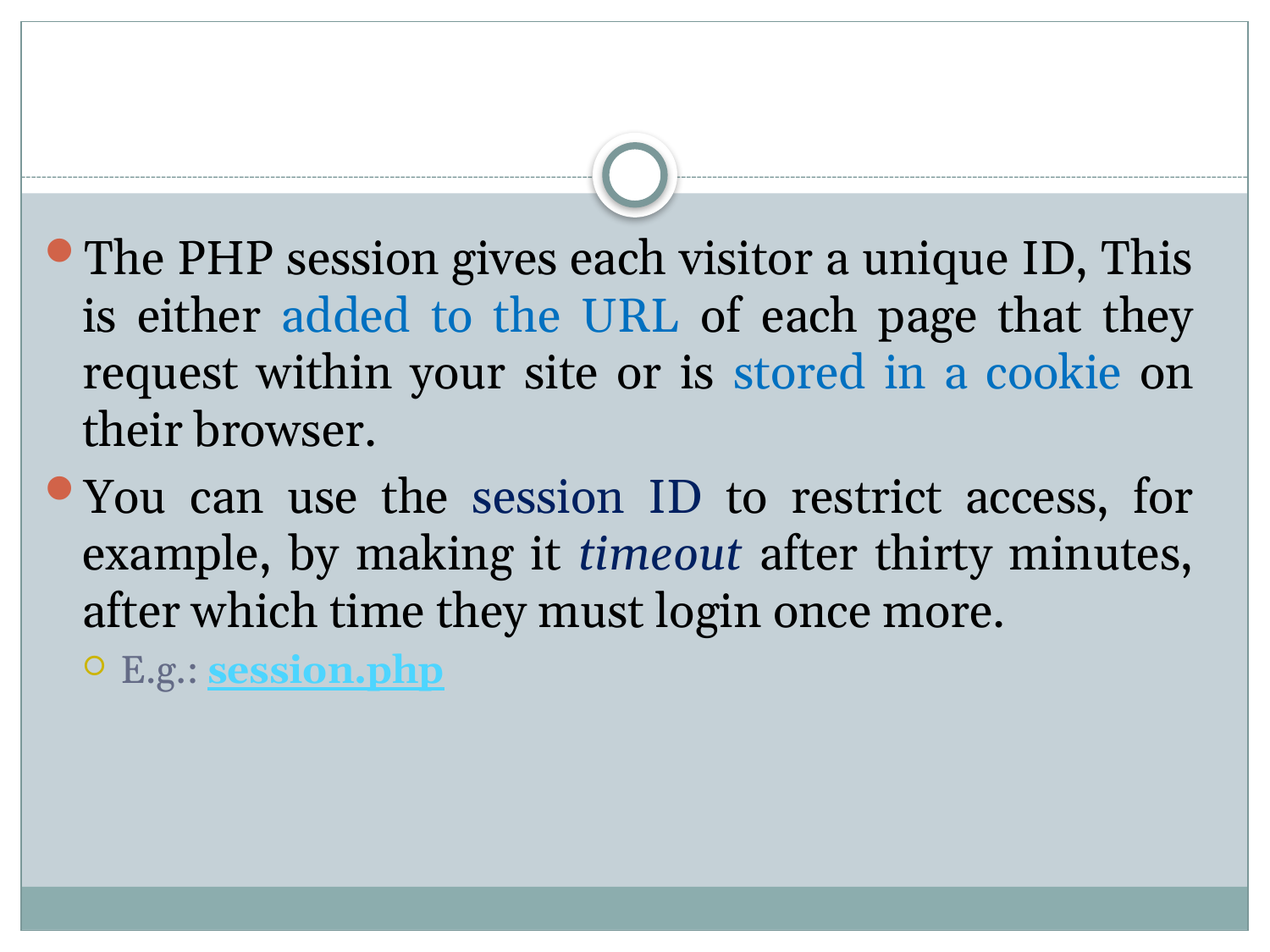

The PHP session gives each visitor a unique ID, This is either added to the URL of each page that they request within your site or is stored in a cookie on their browser.
You can use the session ID to restrict access, for example, by making it timeout after thirty minutes, after which time they must login once more.
E.g.: session.php